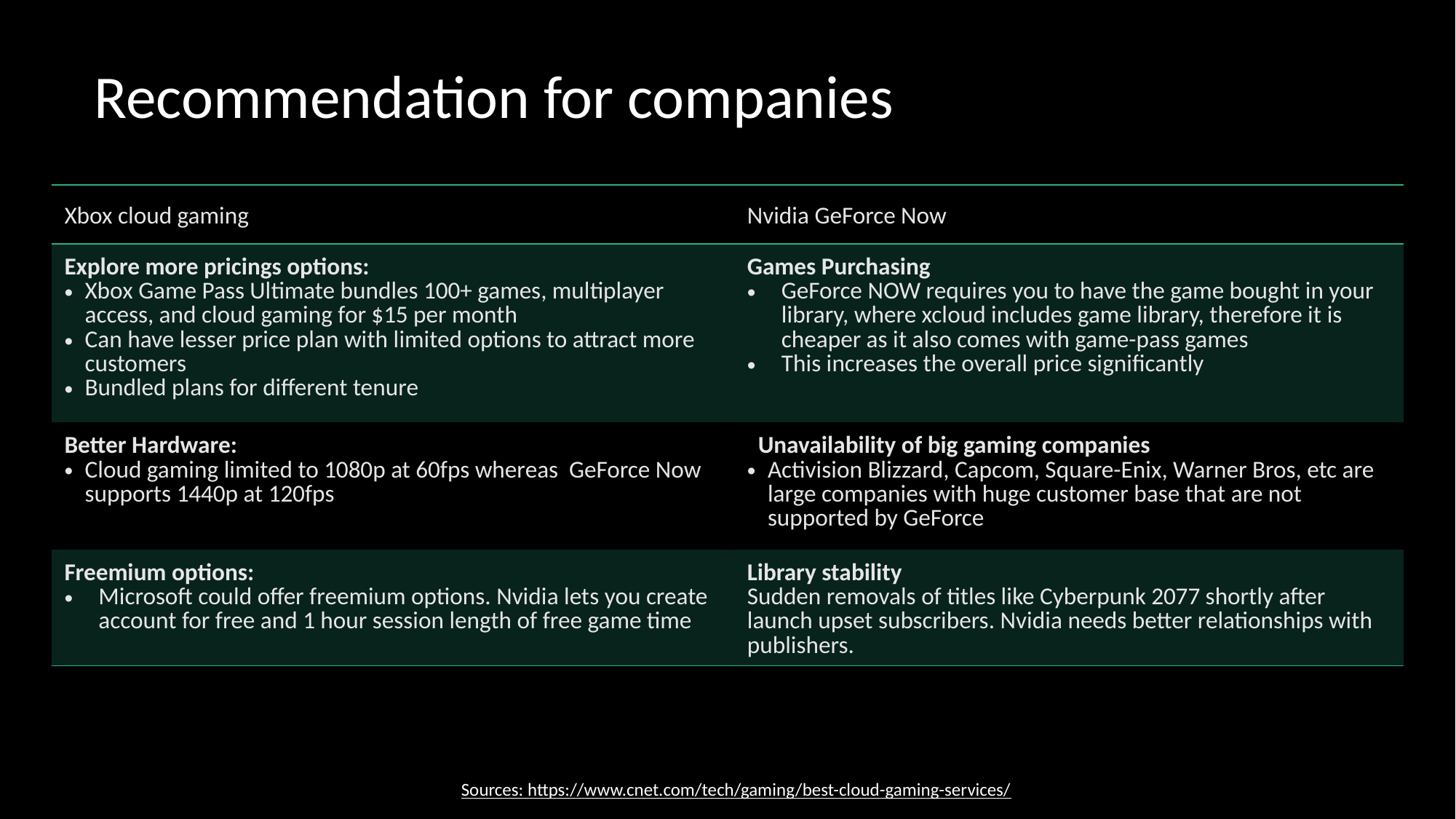

Recommendation for companies
| Xbox cloud gaming | Nvidia GeForce Now |
| --- | --- |
| Explore more pricings options: Xbox Game Pass Ultimate bundles 100+ games, multiplayer access, and cloud gaming for $15 per month Can have lesser price plan with limited options to attract more customers Bundled plans for different tenure | Games Purchasing GeForce NOW requires you to have the game bought in your library, where xcloud includes game library, therefore it is cheaper as it also comes with game-pass games This increases the overall price significantly |
| Better Hardware: Cloud gaming limited to 1080p at 60fps whereas GeForce Now supports 1440p at 120fps | Unavailability of big gaming companies Activision Blizzard, Capcom, Square-Enix, Warner Bros, etc are large companies with huge customer base that are not supported by GeForce |
| Freemium options: Microsoft could offer freemium options. Nvidia lets you create account for free and 1 hour session length of free game time | Library stability Sudden removals of titles like Cyberpunk 2077 shortly after launch upset subscribers. Nvidia needs better relationships with publishers. |
Sources: https://www.cnet.com/tech/gaming/best-cloud-gaming-services/